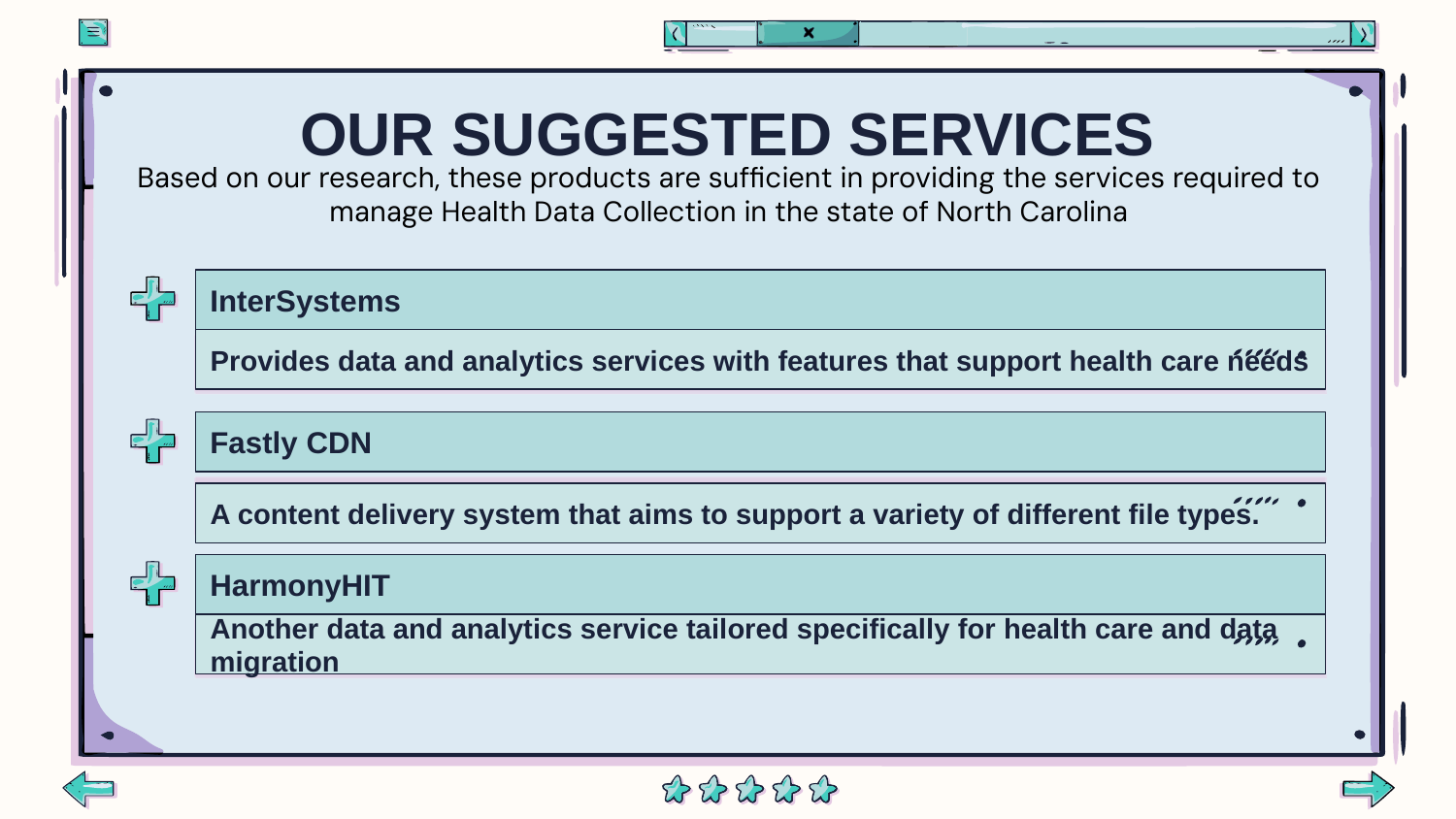

# OUR SUGGESTED SERVICES
Based on our research, these products are sufficient in providing the services required to manage Health Data Collection in the state of North Carolina
InterSystems

Provides data and analytics services with features that support health care needs

Fastly CDN

A content delivery system that aims to support a variety of different file types.

HarmonyHIT

Another data and analytics service tailored specifically for health care and data migration